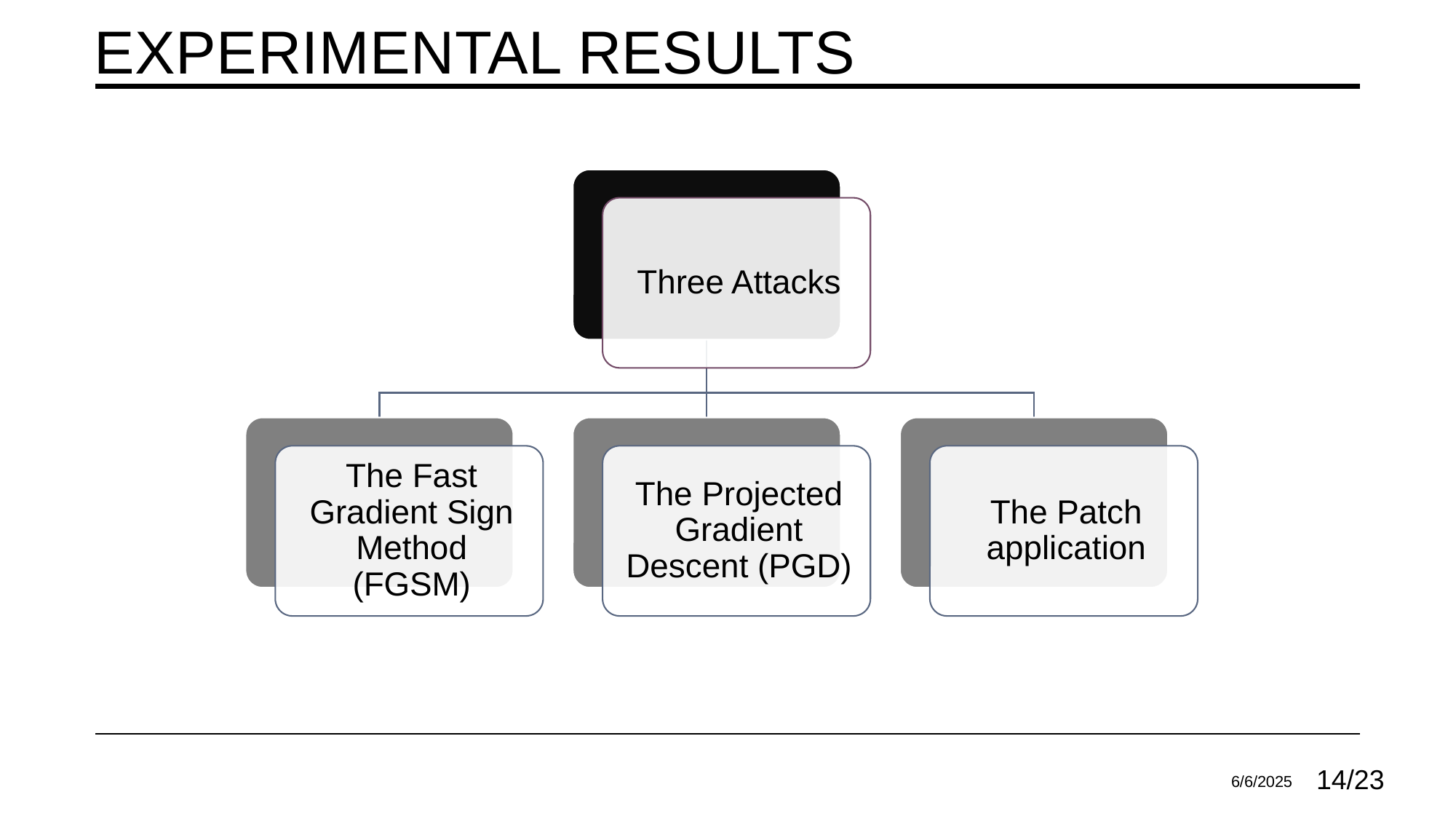

# Experimental Results
Three Attacks
The Fast Gradient Sign Method (FGSM)
The Projected Gradient Descent (PGD)
The Patch application
6/6/2025
14/23